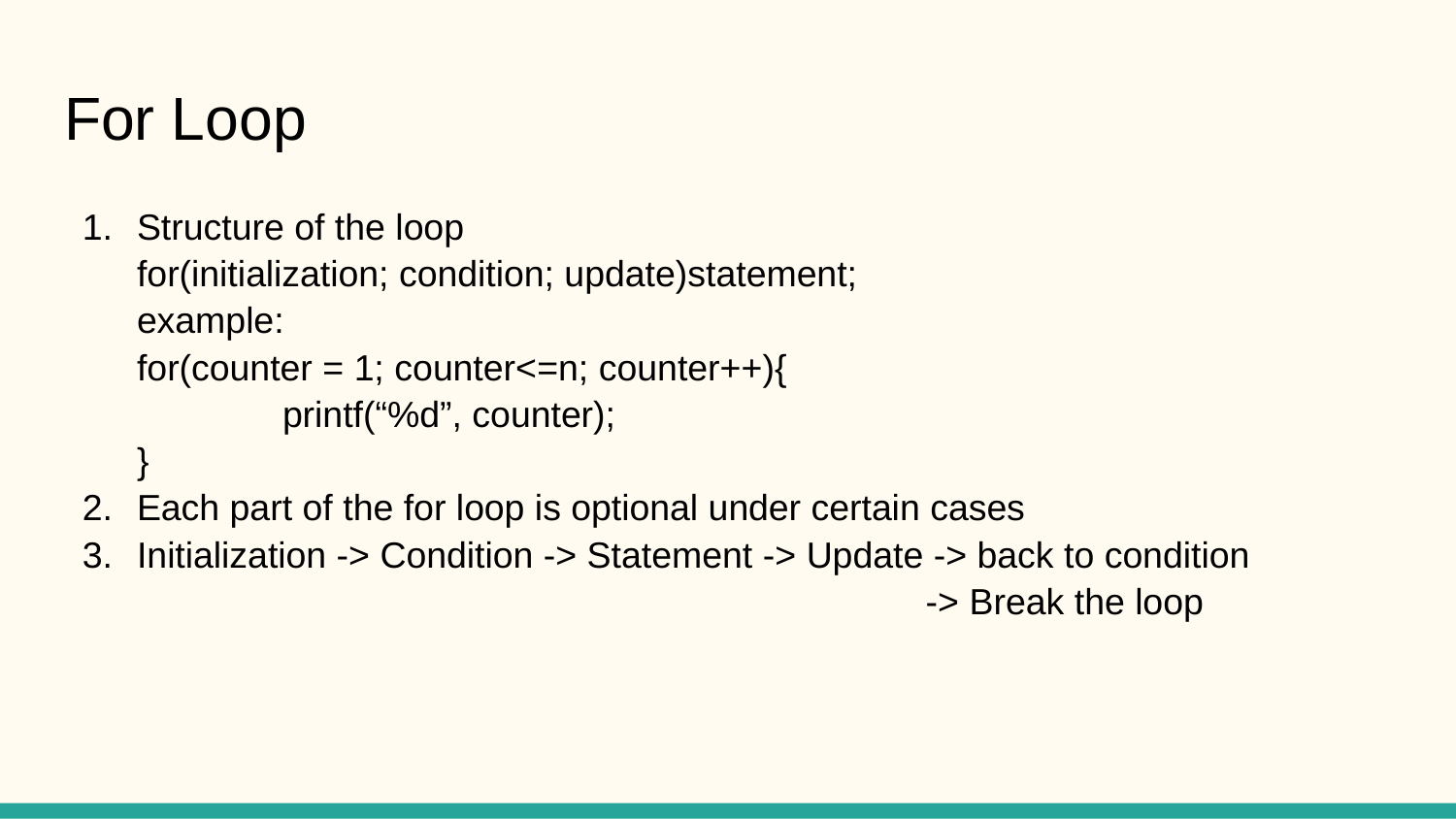

# For Loop
Structure of the loop
for(initialization; condition; update)statement;
example:
for(counter = 1; counter<=n; counter++){
	printf(“%d”, counter);
}
Each part of the for loop is optional under certain cases
Initialization -> Condition -> Statement -> Update -> back to condition
					      -> Break the loop